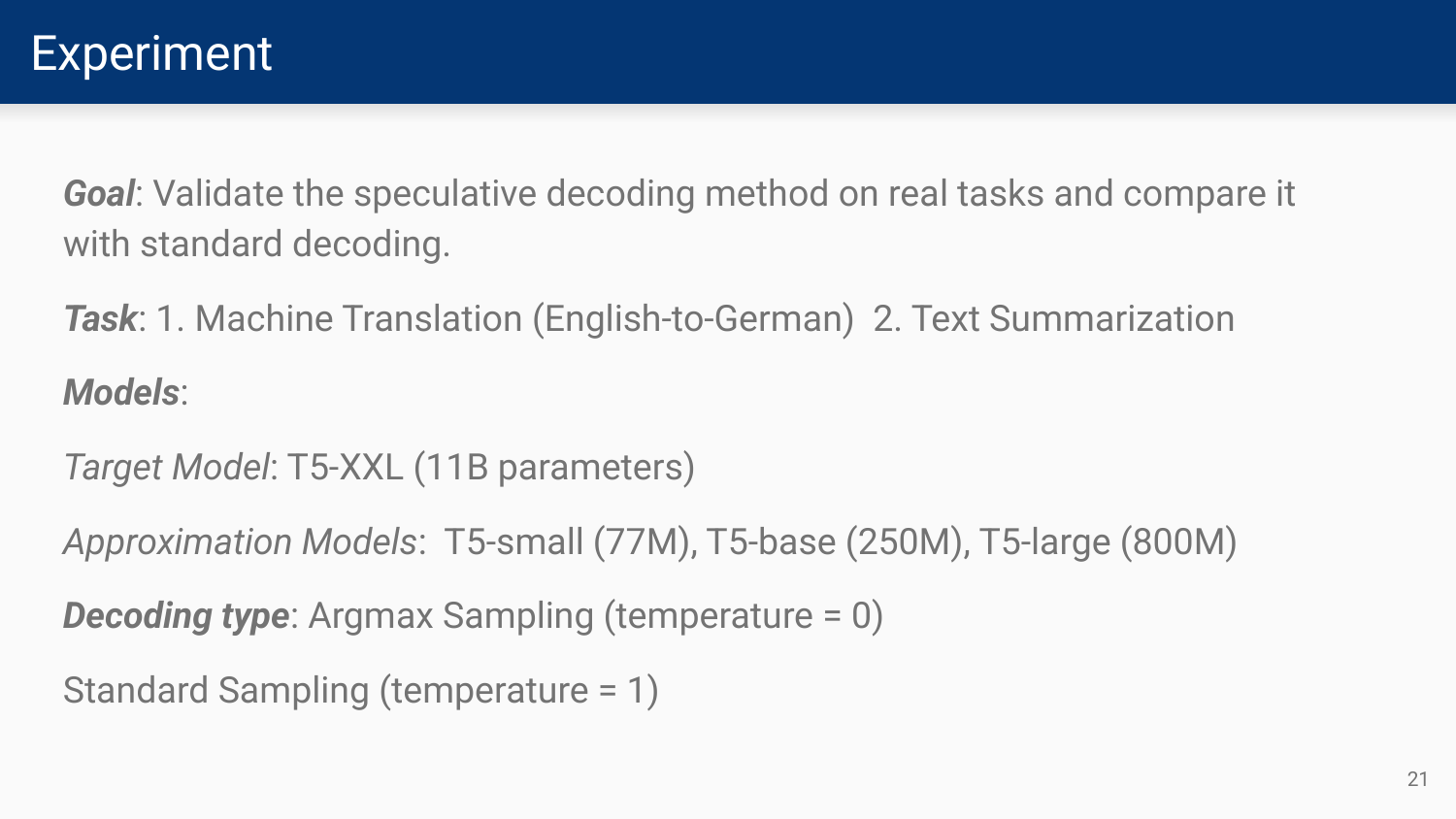

# Experiment
Goal: Validate the speculative decoding method on real tasks and compare it with standard decoding.
Task: 1. Machine Translation (English-to-German)  2. Text Summarization
Models:
Target Model: T5-XXL (11B parameters)
Approximation Models:  T5-small (77M), T5-base (250M), T5-large (800M)
Decoding type: Argmax Sampling (temperature = 0)
Standard Sampling (temperature = 1)

21